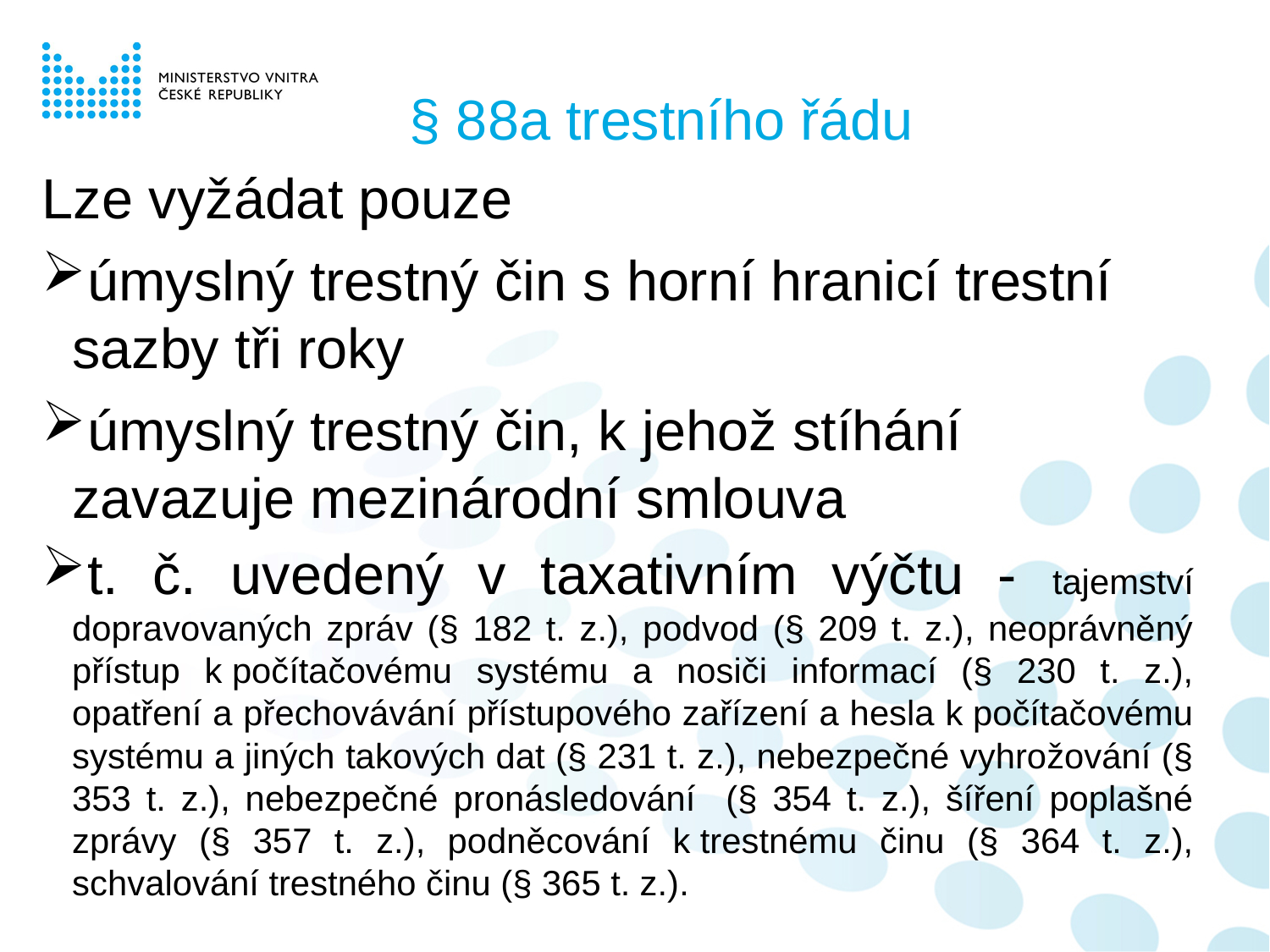

§ 88a trestního řádu
Lze vyžádat pouze
úmyslný trestný čin s horní hranicí trestní sazby tři roky
úmyslný trestný čin, k jehož stíhání zavazuje mezinárodní smlouva
t. č. uvedený v taxativním výčtu - tajemství dopravovaných zpráv (§ 182 t. z.), podvod (§ 209 t. z.), neoprávněný přístup k počítačovému systému a nosiči informací (§ 230 t. z.), opatření a přechovávání přístupového zařízení a hesla k počítačovému systému a jiných takových dat (§ 231 t. z.), nebezpečné vyhrožování (§ 353 t. z.), nebezpečné pronásledování  (§ 354 t. z.), šíření poplašné zprávy (§ 357 t. z.), podněcování k trestnému činu (§ 364 t. z.), schvalování trestného činu (§ 365 t. z.).